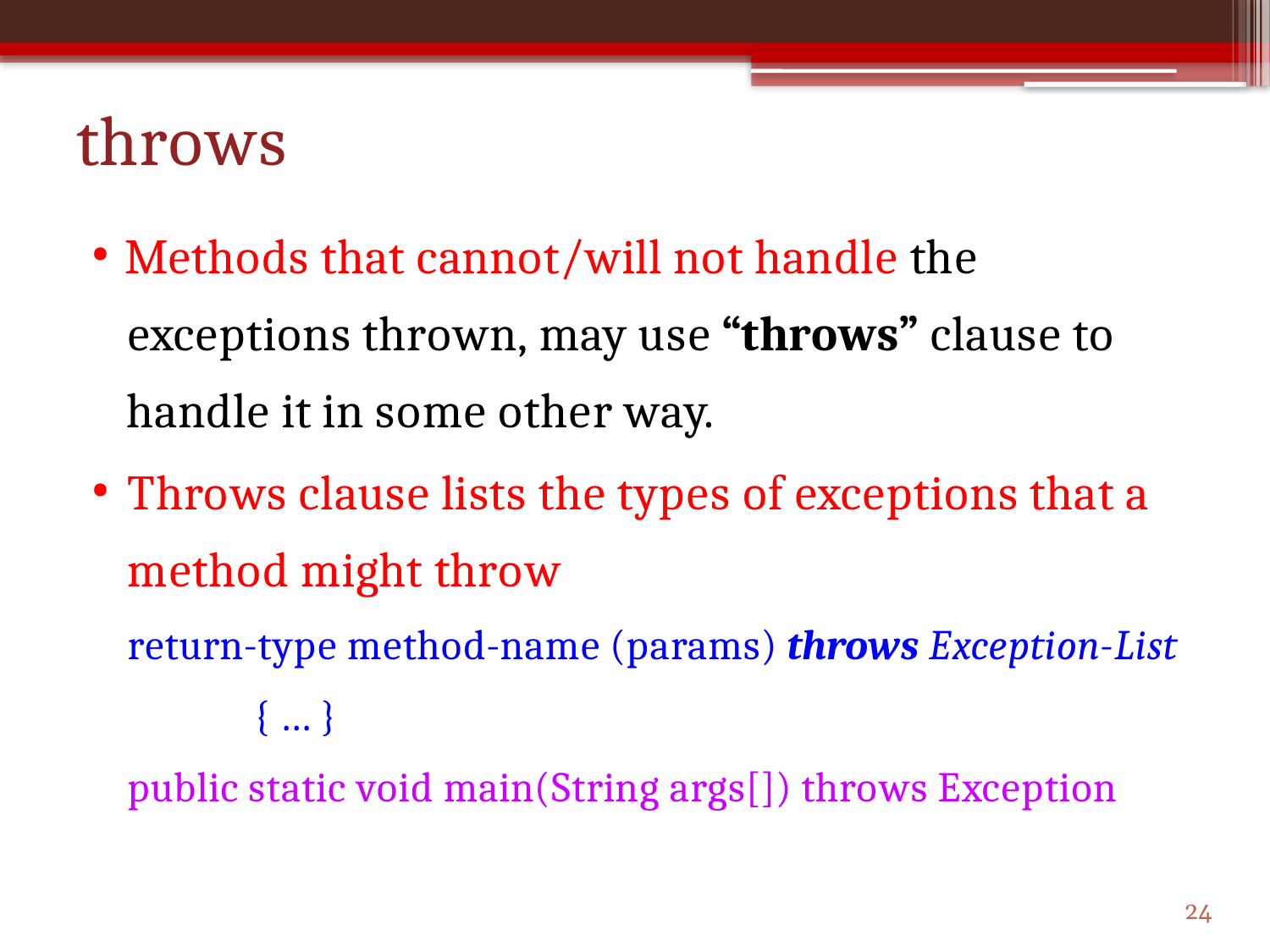

# throws
Methods that cannot/will not handle the exceptions thrown, may use “throws” clause to handle it in some other way.
Throws clause lists the types of exceptions that a method might throw
	return-type method-name (params) throws Exception-List
		{ … }
	public static void main(String args[]) throws Exception
24